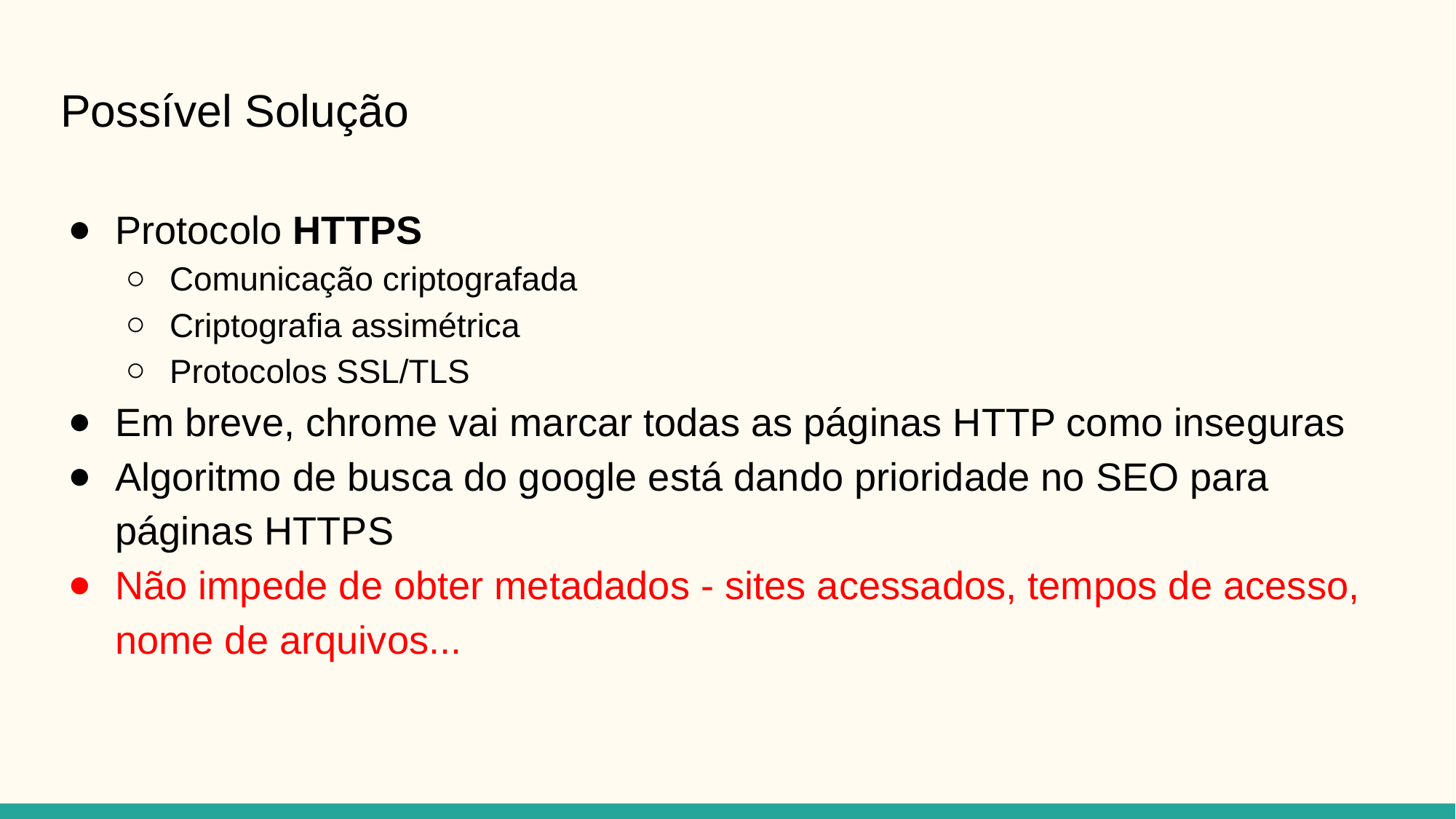

# Possível Solução
Protocolo HTTPS
Comunicação criptografada
Criptografia assimétrica
Protocolos SSL/TLS
Em breve, chrome vai marcar todas as páginas HTTP como inseguras
Algoritmo de busca do google está dando prioridade no SEO para páginas HTTPS
Não impede de obter metadados - sites acessados, tempos de acesso, nome de arquivos...